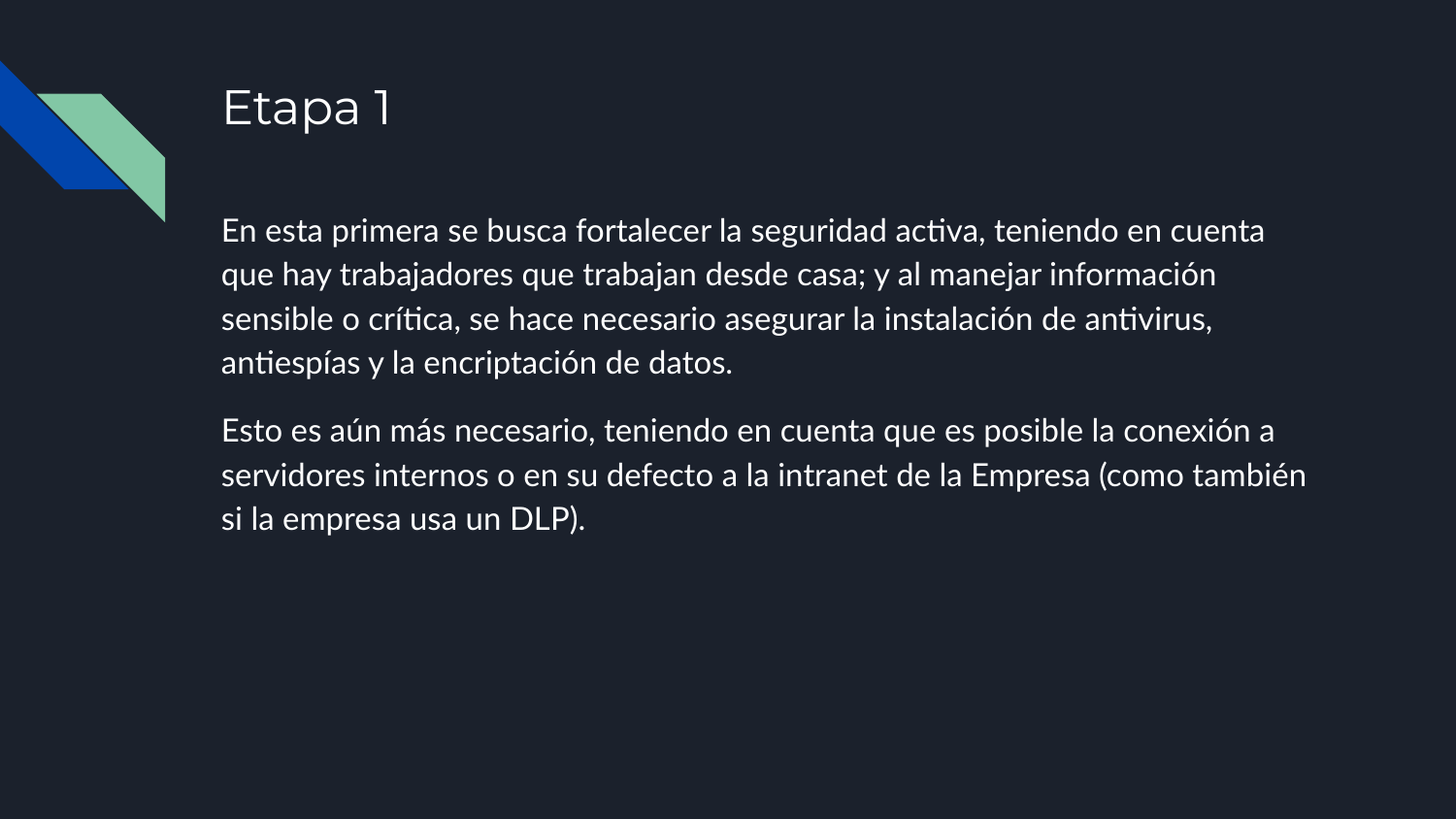

# Etapa 1
En esta primera se busca fortalecer la seguridad activa, teniendo en cuenta que hay trabajadores que trabajan desde casa; y al manejar información sensible o crítica, se hace necesario asegurar la instalación de antivirus, antiespías y la encriptación de datos.
Esto es aún más necesario, teniendo en cuenta que es posible la conexión a servidores internos o en su defecto a la intranet de la Empresa (como también si la empresa usa un DLP).